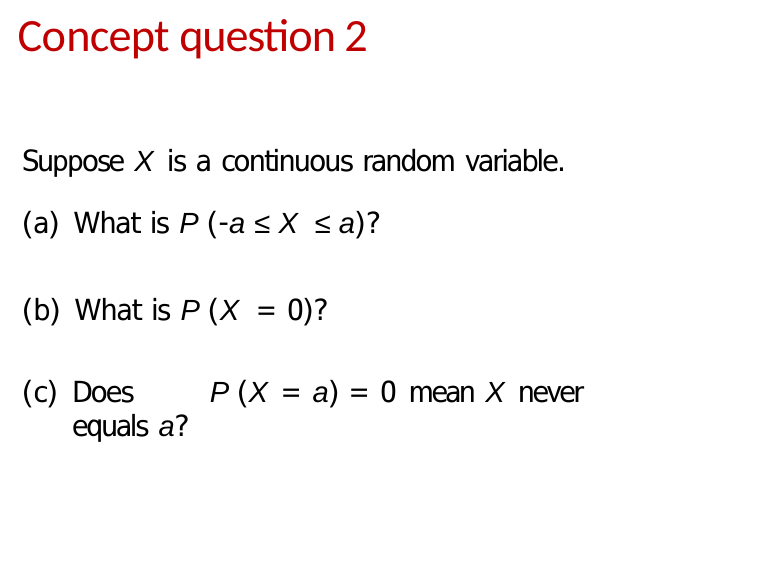

# Concept question 2
Suppose X is a continuous random variable.

What is P (-a ≤ X  ≤ a)?

What is P (X  = 0)?

Does	P (X = a) = 0	mean X never equals a?